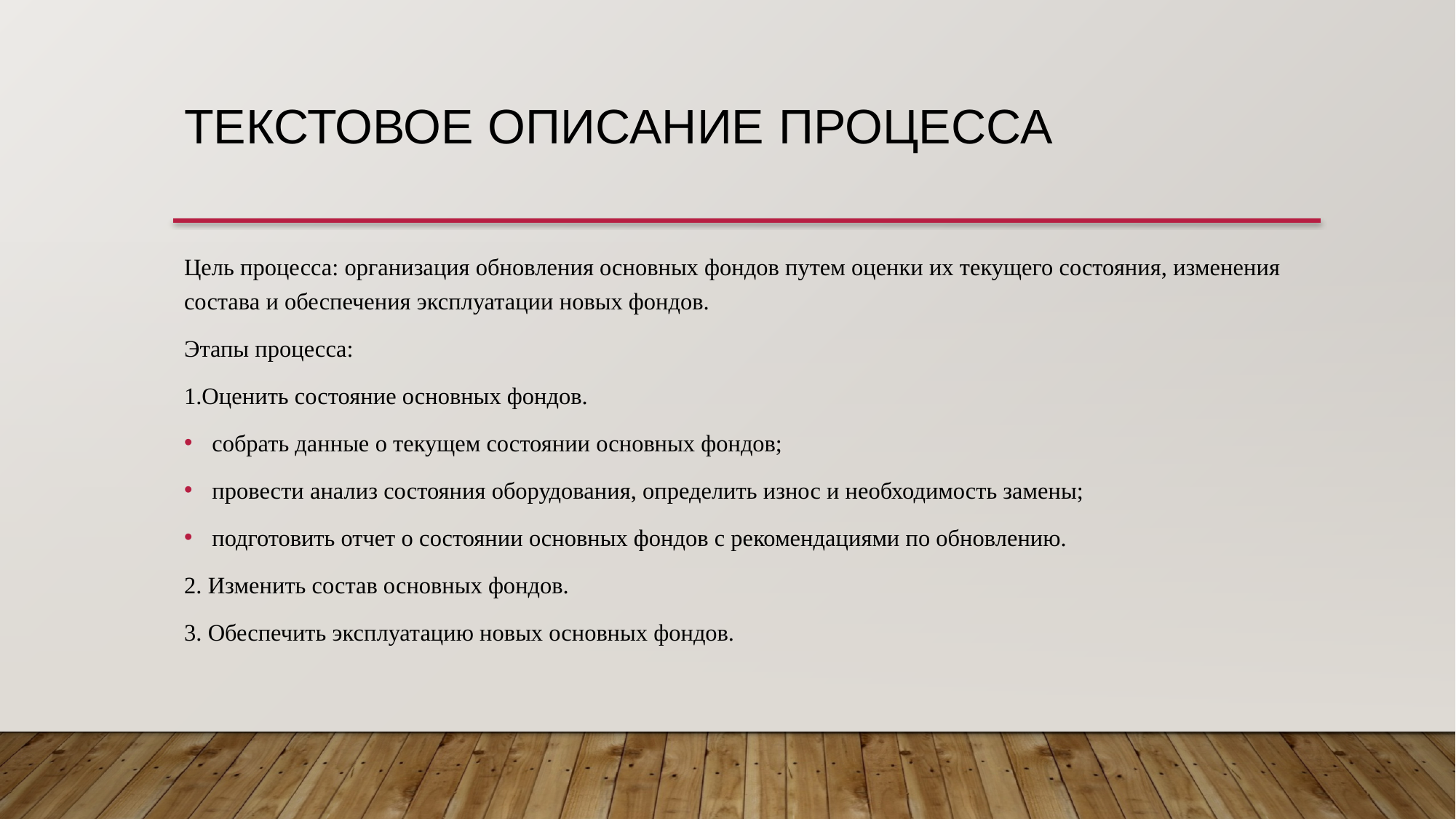

# Текстовое описание процесса
Цель процесса: организация обновления основных фондов путем оценки их текущего состояния, изменения состава и обеспечения эксплуатации новых фондов.
Этапы процесса:
1.Оценить состояние основных фондов.
собрать данные о текущем состоянии основных фондов;
провести анализ состояния оборудования, определить износ и необходимость замены;
подготовить отчет о состоянии основных фондов с рекомендациями по обновлению.
2. Изменить состав основных фондов.
3. Обеспечить эксплуатацию новых основных фондов.